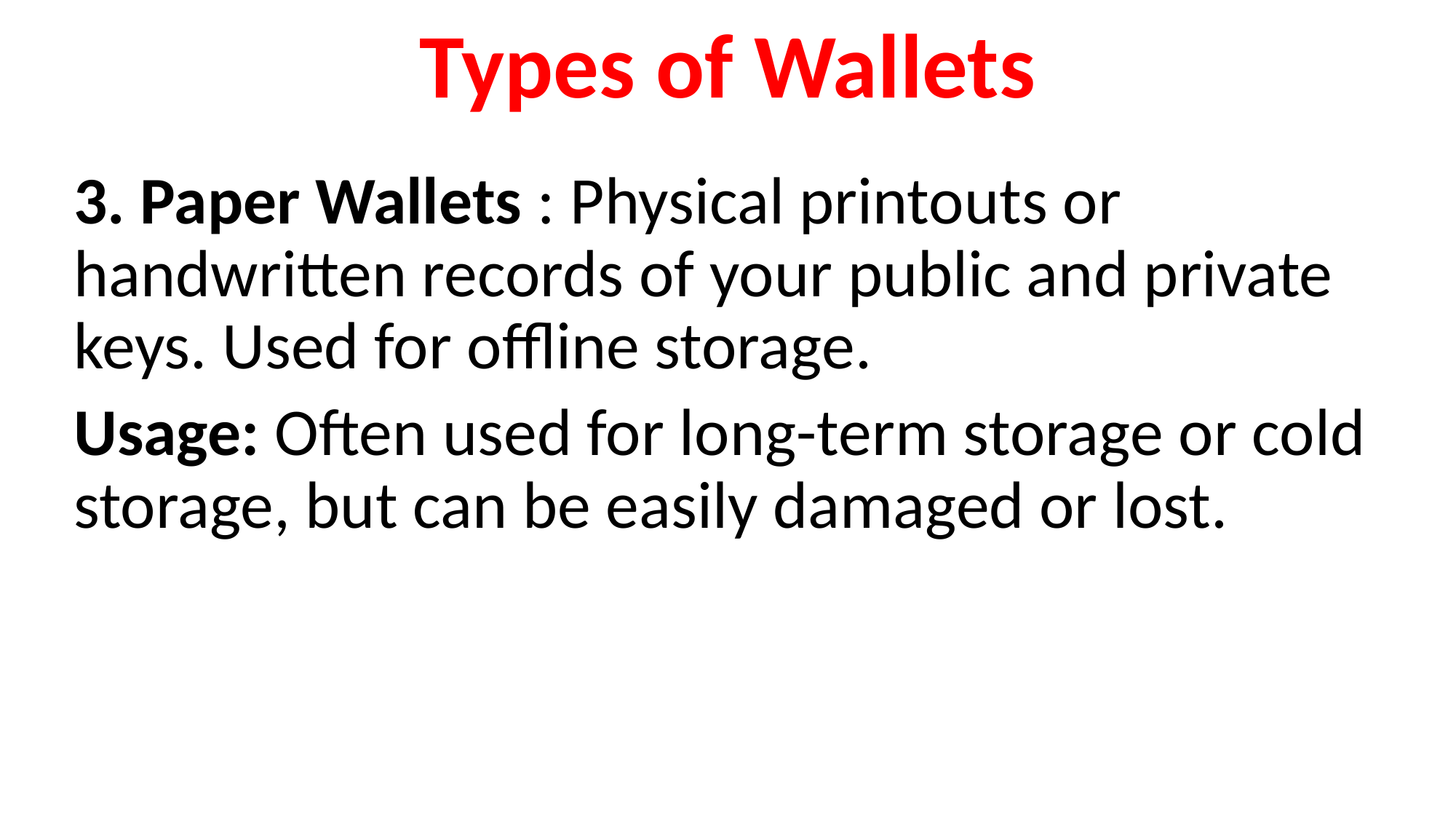

# Types of Wallets
3. Paper Wallets : Physical printouts or handwritten records of your public and private keys. Used for offline storage.
Usage: Often used for long-term storage or cold storage, but can be easily damaged or lost.